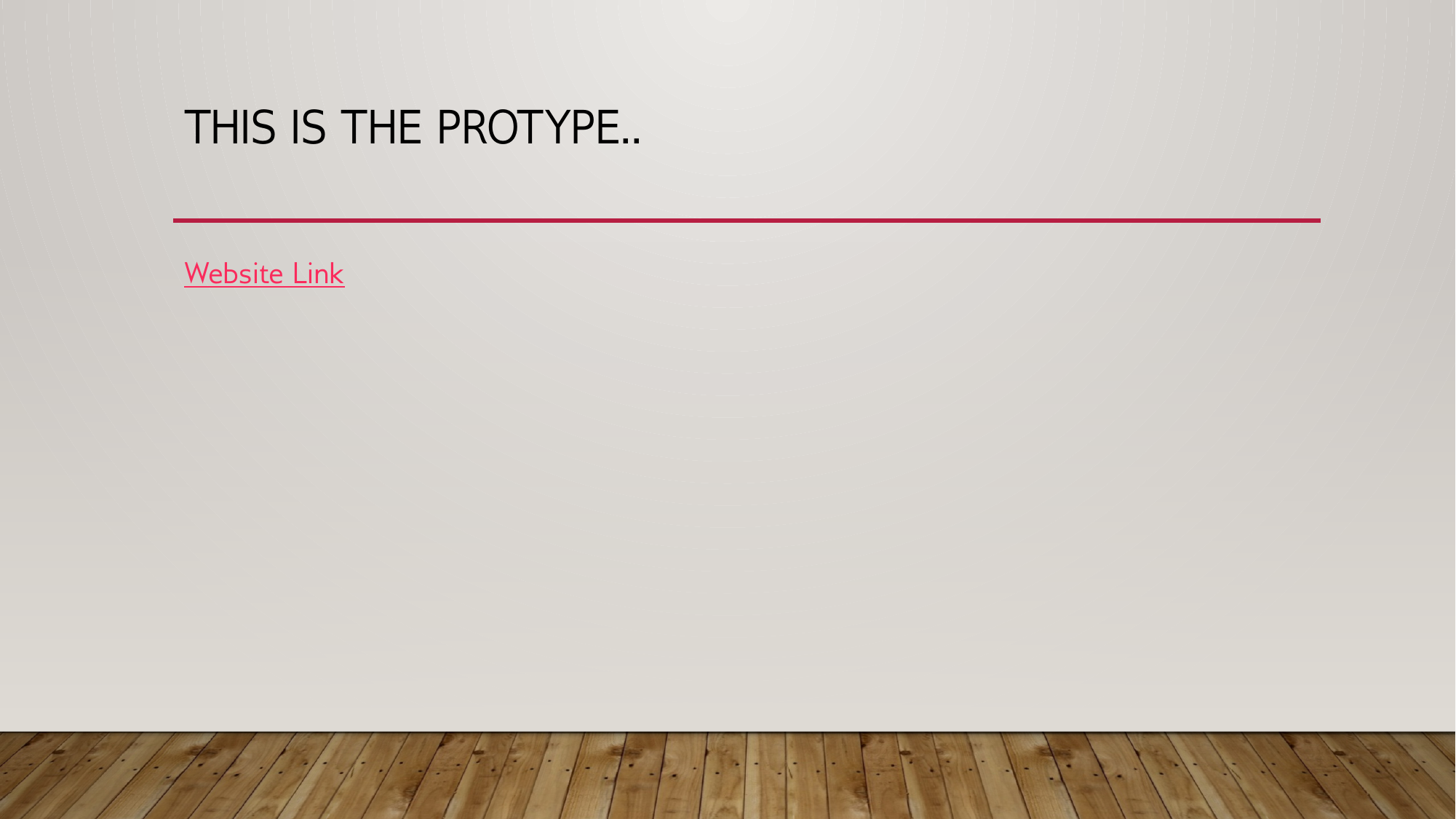

# This is the protype..
Website Link